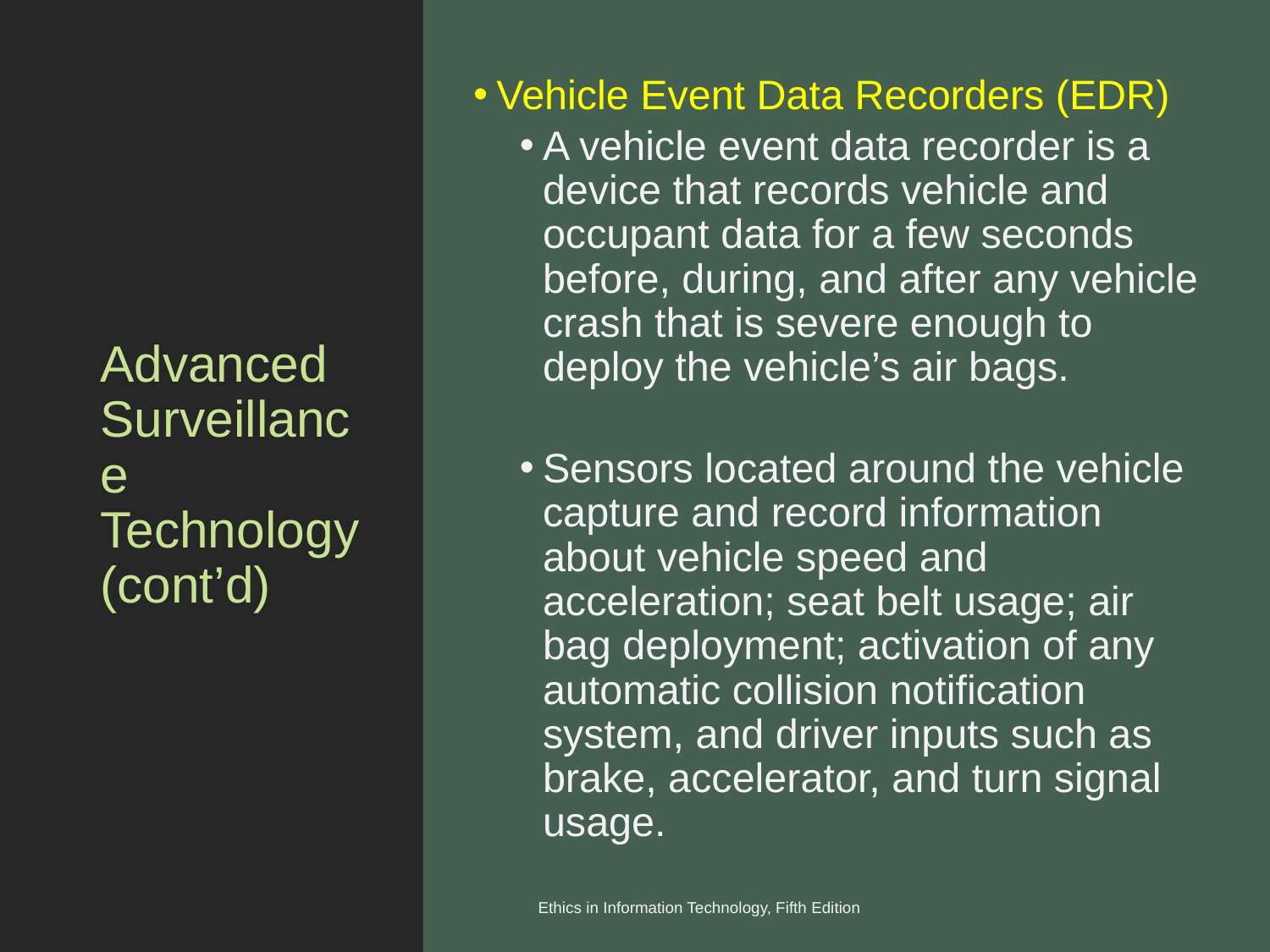

Vehicle Event Data Recorders (EDR)
A vehicle event data recorder is a device that records vehicle and occupant data for a few seconds before, during, and after any vehicle crash that is severe enough to deploy the vehicle’s air bags.

Sensors located around the vehicle capture and record information about vehicle speed and acceleration; seat belt usage; air bag deployment; activation of any automatic collision notification system, and driver inputs such as brake, accelerator, and turn signal usage.
# Advanced Surveillance Technology (cont’d)
Ethics in Information Technology, Fifth Edition